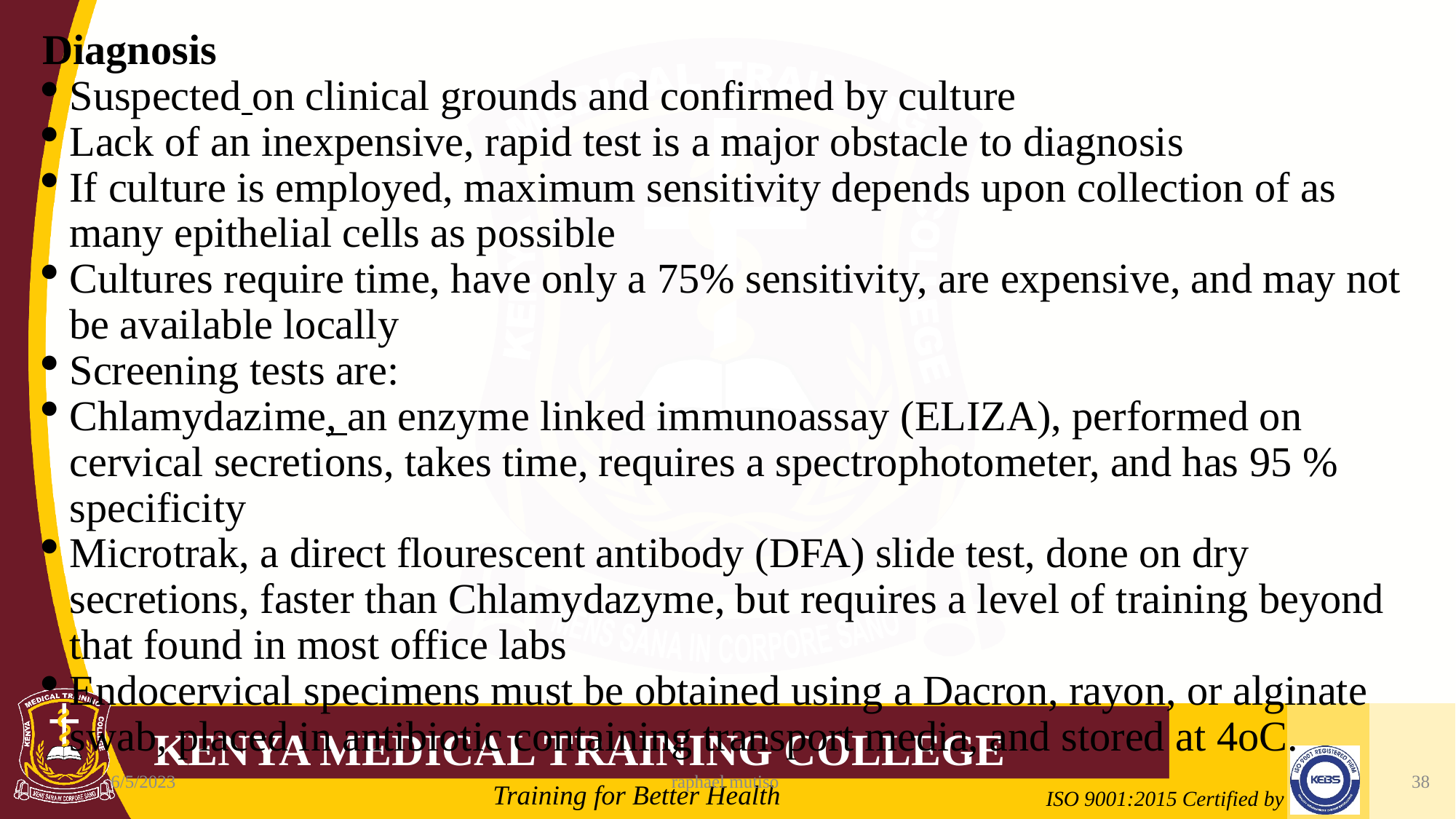

Diagnosis
Suspected on clinical grounds and confirmed by culture
Lack of an inexpensive, rapid test is a major obstacle to diagnosis
If culture is employed, maximum sensitivity depends upon collection of as many epithelial cells as possible
Cultures require time, have only a 75% sensitivity, are expensive, and may not be available locally
Screening tests are:
Chlamydazime, an enzyme linked immunoassay (ELIZA), performed on cervical secretions, takes time, requires a spectrophotometer, and has 95 % specificity
Microtrak, a direct flourescent antibody (DFA) slide test, done on dry secretions, faster than Chlamydazyme, but requires a level of training beyond that found in most office labs
Endocervical specimens must be obtained using a Dacron, rayon, or alginate swab, placed in antibiotic containing transport media, and stored at 4oC.

6/5/2023
raphael mutiso
38